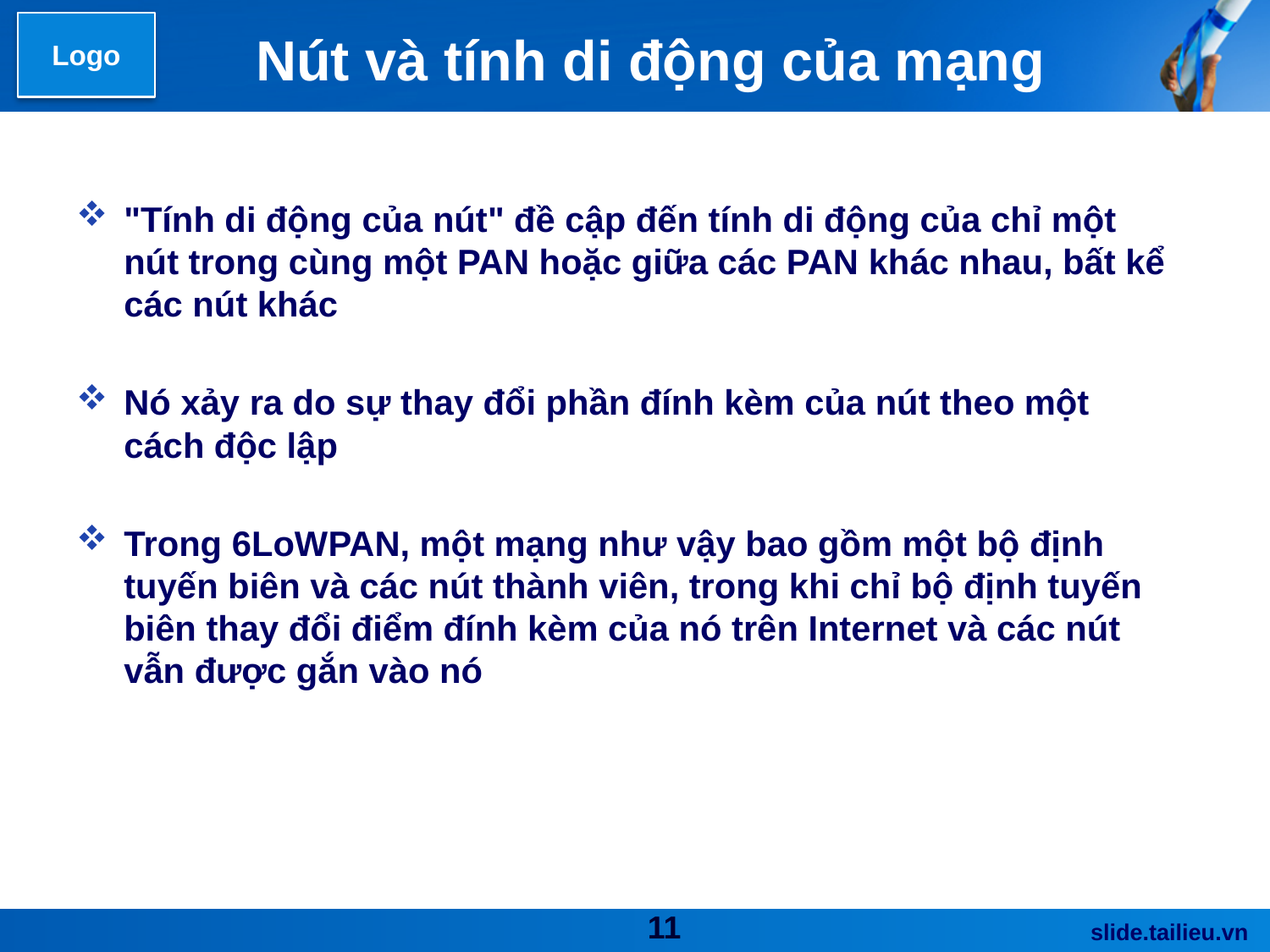

# Nút và tính di động của mạng
"Tính di động của nút" đề cập đến tính di động của chỉ một nút trong cùng một PAN hoặc giữa các PAN khác nhau, bất kể các nút khác

Nó xảy ra do sự thay đổi phần đính kèm của nút theo một cách độc lập

Trong 6LoWPAN, một mạng như vậy bao gồm một bộ định tuyến biên và các nút thành viên, trong khi chỉ bộ định tuyến biên thay đổi điểm đính kèm của nó trên Internet và các nút vẫn được gắn vào nó

11